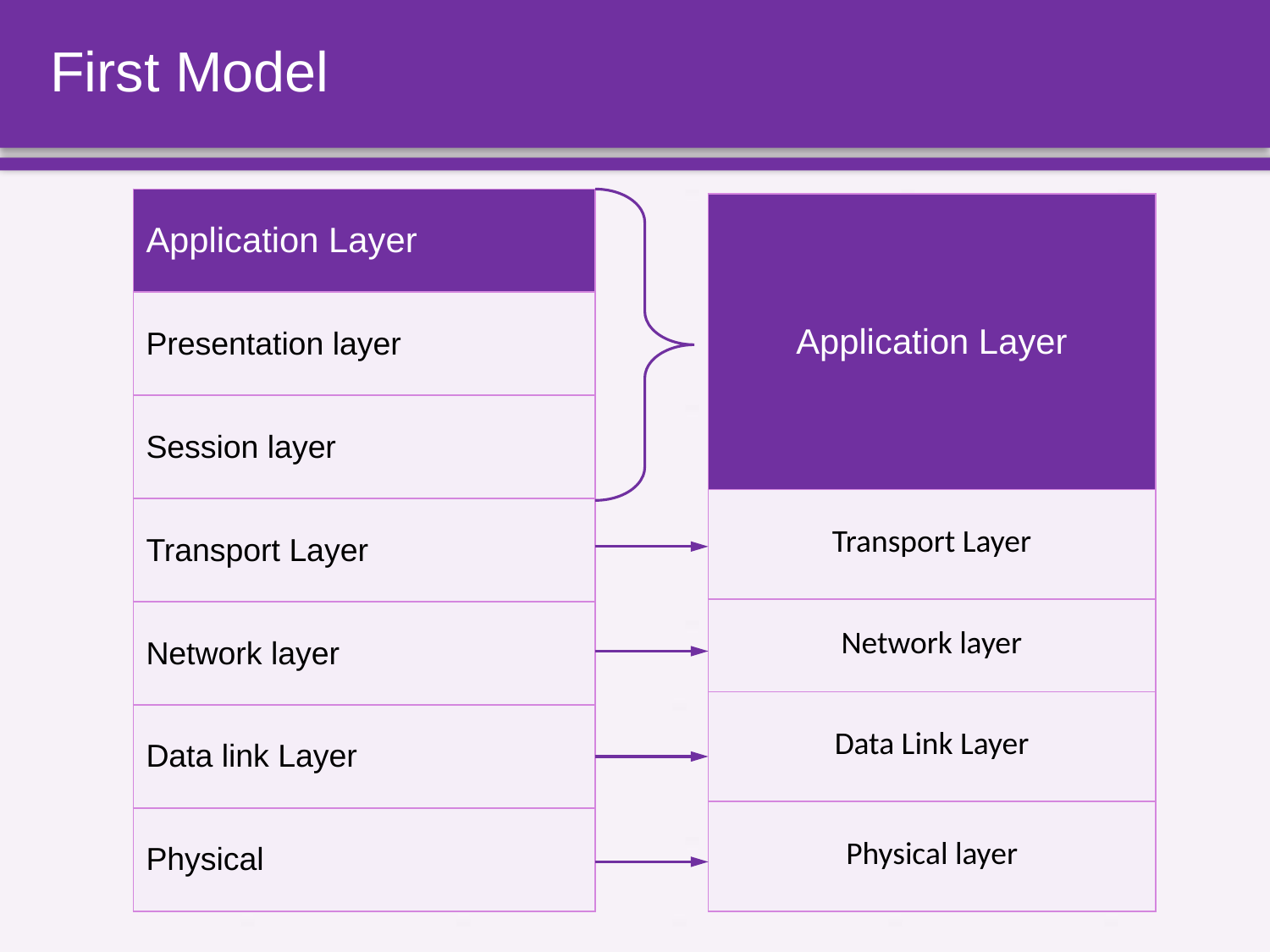

# First Model
| Application Layer |
| --- |
| Presentation layer |
| Session layer |
| Transport Layer |
| Network layer |
| Data link Layer |
| Physical |

| Application Layer |
| --- |
| Transport Layer |
| Network layer |
| Data Link Layer |
| Physical layer |